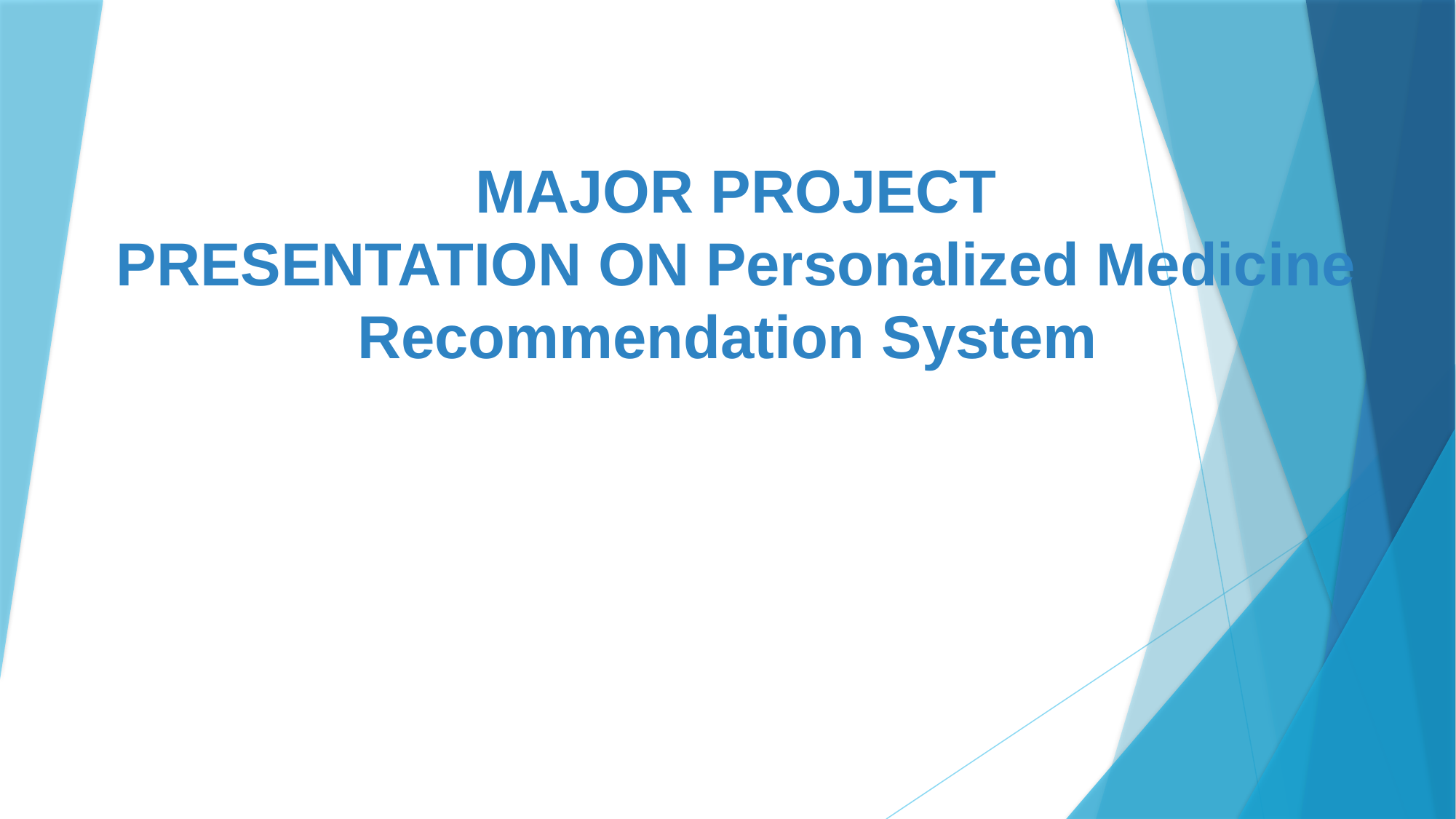

# MAJOR PROJECT PRESENTATION ON Personalized Medicine Recommendation System